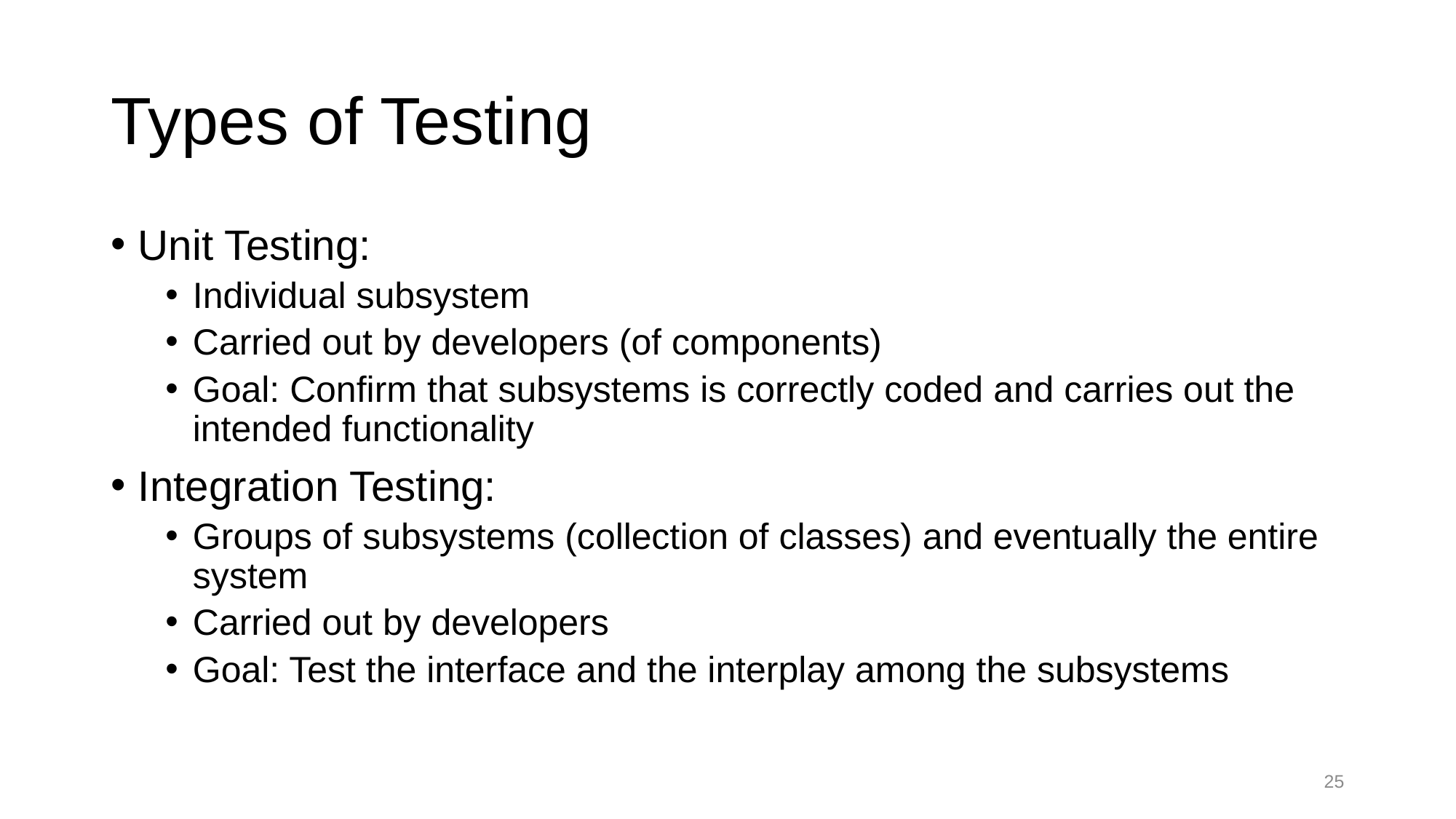

# Types of Testing
Unit Testing:
Individual subsystem
Carried out by developers (of components)
Goal: Confirm that subsystems is correctly coded and carries out the intended functionality
Integration Testing:
Groups of subsystems (collection of classes) and eventually the entire system
Carried out by developers
Goal: Test the interface and the interplay among the subsystems

25